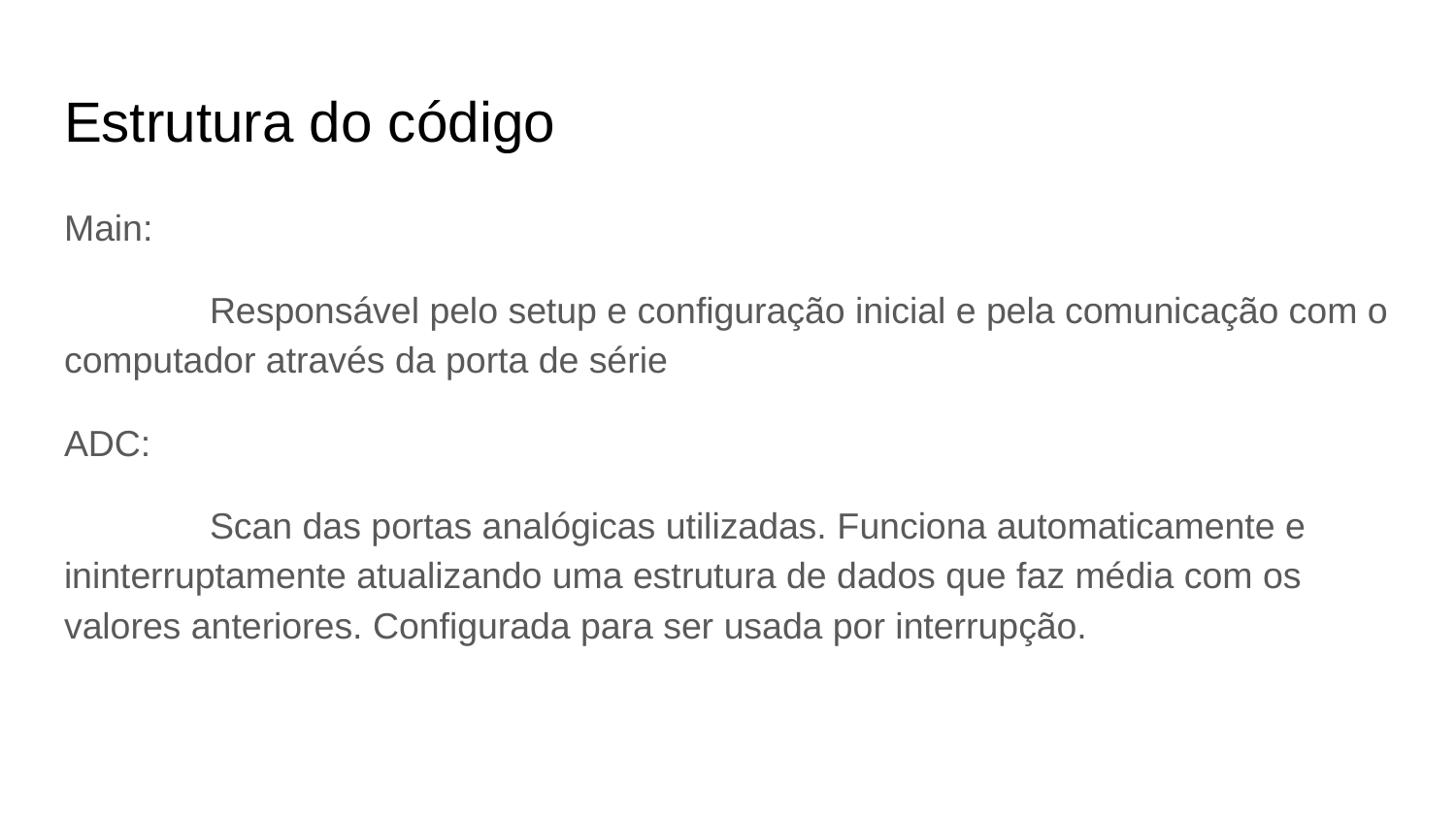

# Estrutura do código
Main:
	Responsável pelo setup e configuração inicial e pela comunicação com o computador através da porta de série
ADC:
	Scan das portas analógicas utilizadas. Funciona automaticamente e ininterruptamente atualizando uma estrutura de dados que faz média com os valores anteriores. Configurada para ser usada por interrupção.